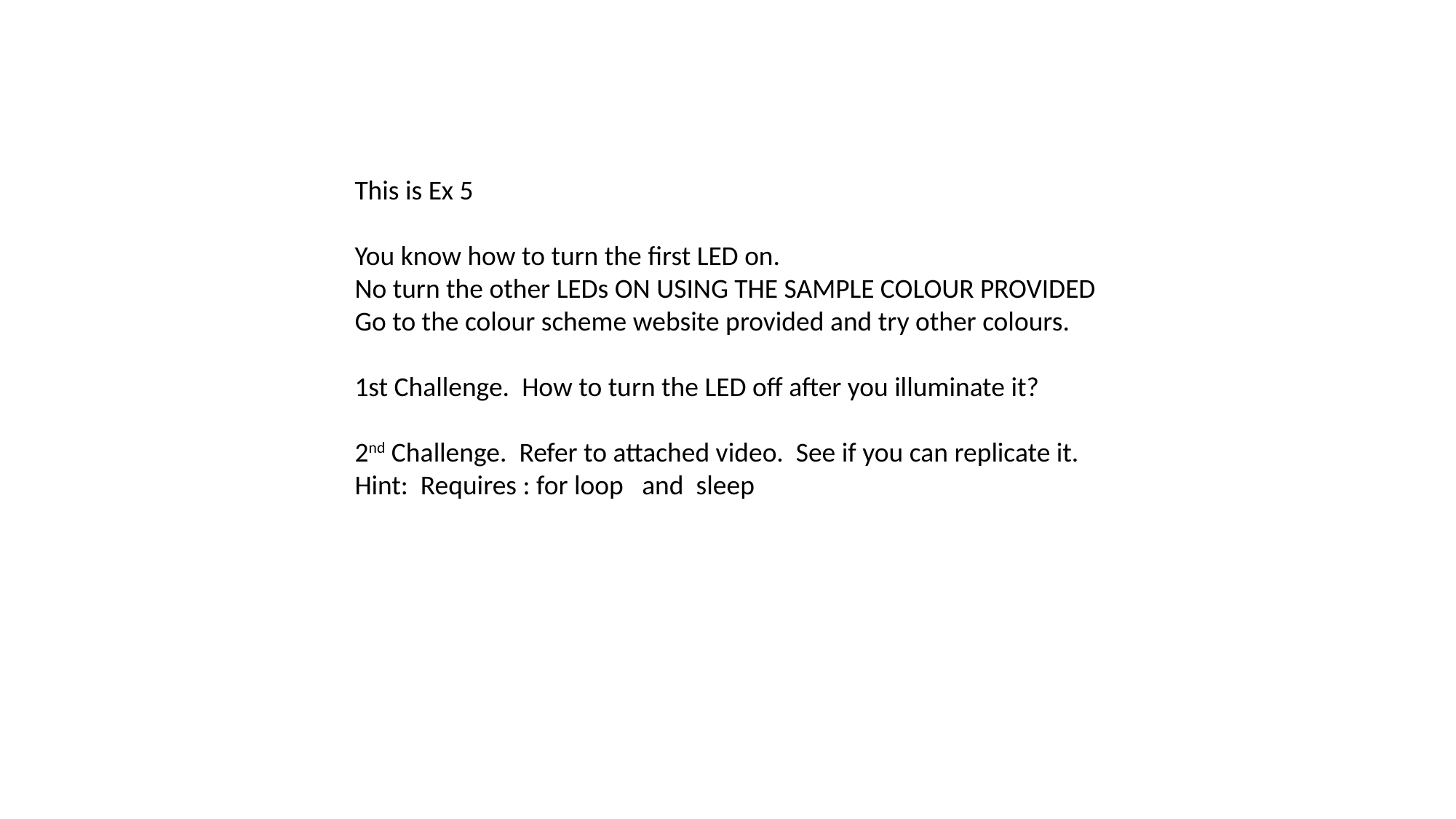

This is Ex 5

You know how to turn the first LED on.
No turn the other LEDs ON USING THE SAMPLE COLOUR PROVIDED
Go to the colour scheme website provided and try other colours.

1st Challenge.  How to turn the LED off after you illuminate it?

2nd Challenge.  Refer to attached video.  See if you can replicate it.
Hint:  Requires : for loop   and  sleep